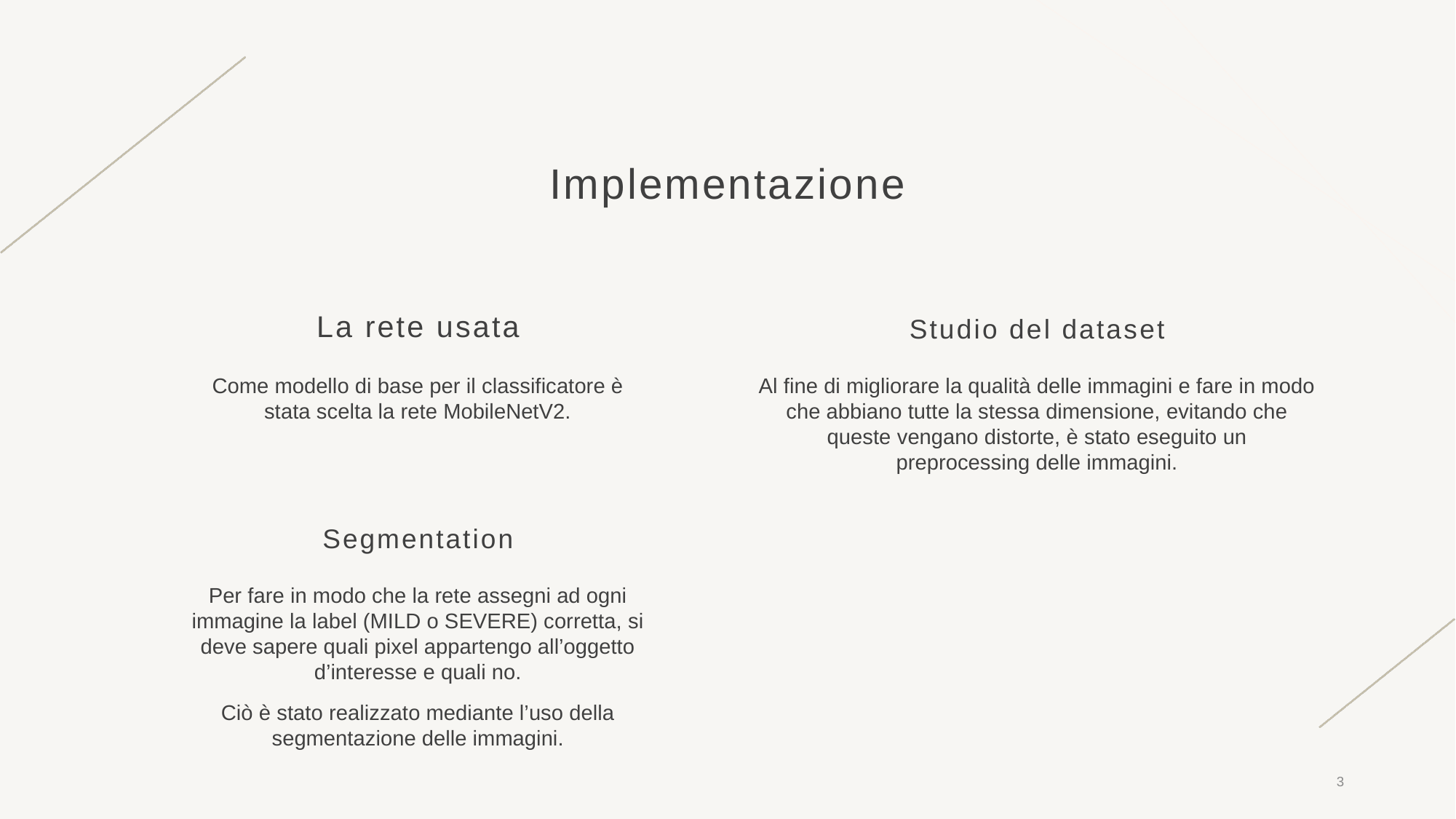

# Implementazione
La rete usata
Studio del dataset
Come modello di base per il classificatore è stata scelta la rete MobileNetV2.
Al fine di migliorare la qualità delle immagini e fare in modo che abbiano tutte la stessa dimensione, evitando che queste vengano distorte, è stato eseguito un preprocessing delle immagini.

Segmentation
Per fare in modo che la rete assegni ad ogni immagine la label (MILD o SEVERE) corretta, si deve sapere quali pixel appartengo all’oggetto d’interesse e quali no.
Ciò è stato realizzato mediante l’uso della segmentazione delle immagini.
3